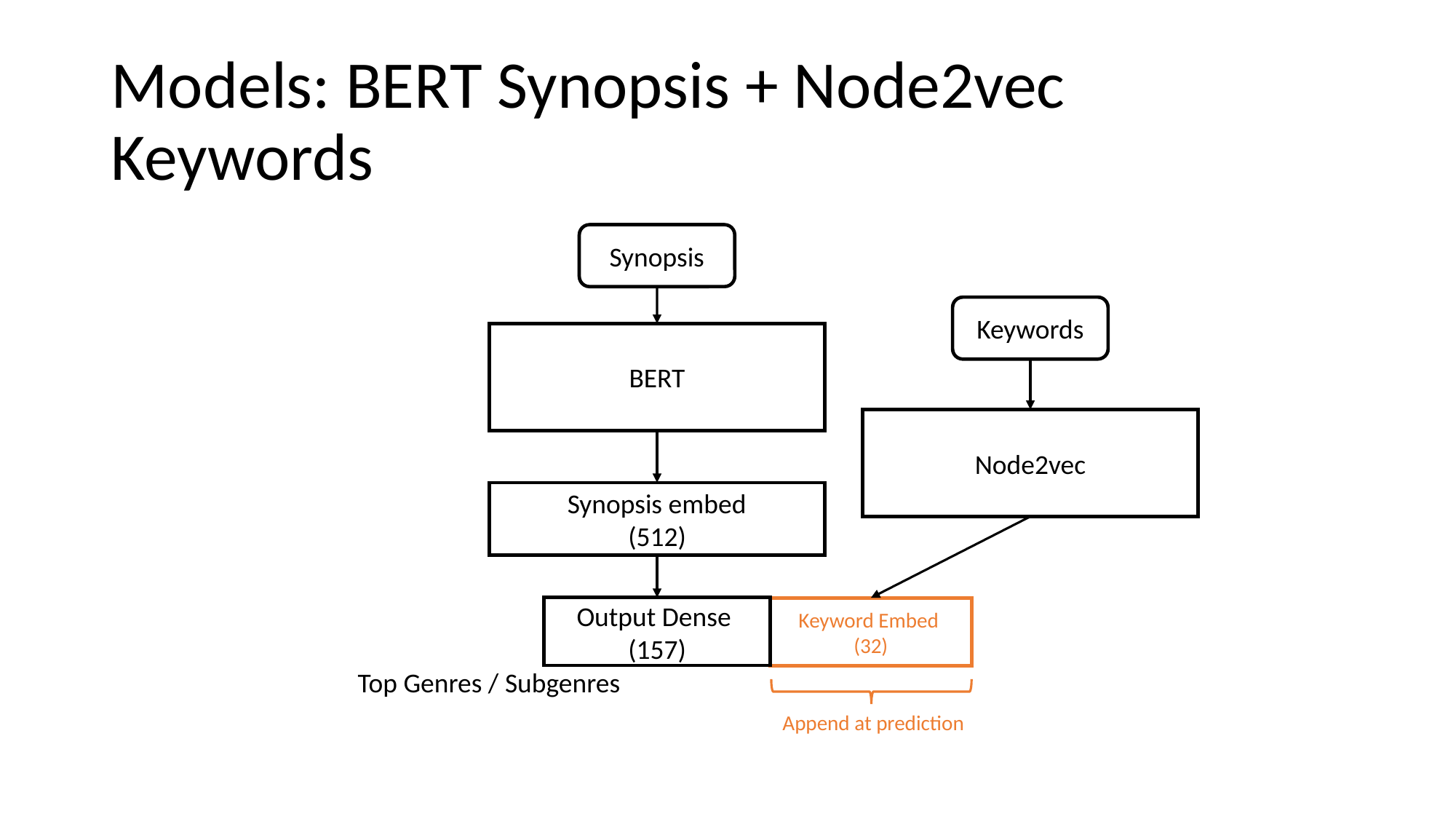

# Models: BERT Synopsis + Node2vec Keywords
Synopsis
Keywords
BERT
Node2vec
Synopsis embed
(512)

Output Dense
(157)
Keyword Embed
(32)
Top Genres / Subgenres
Append at prediction